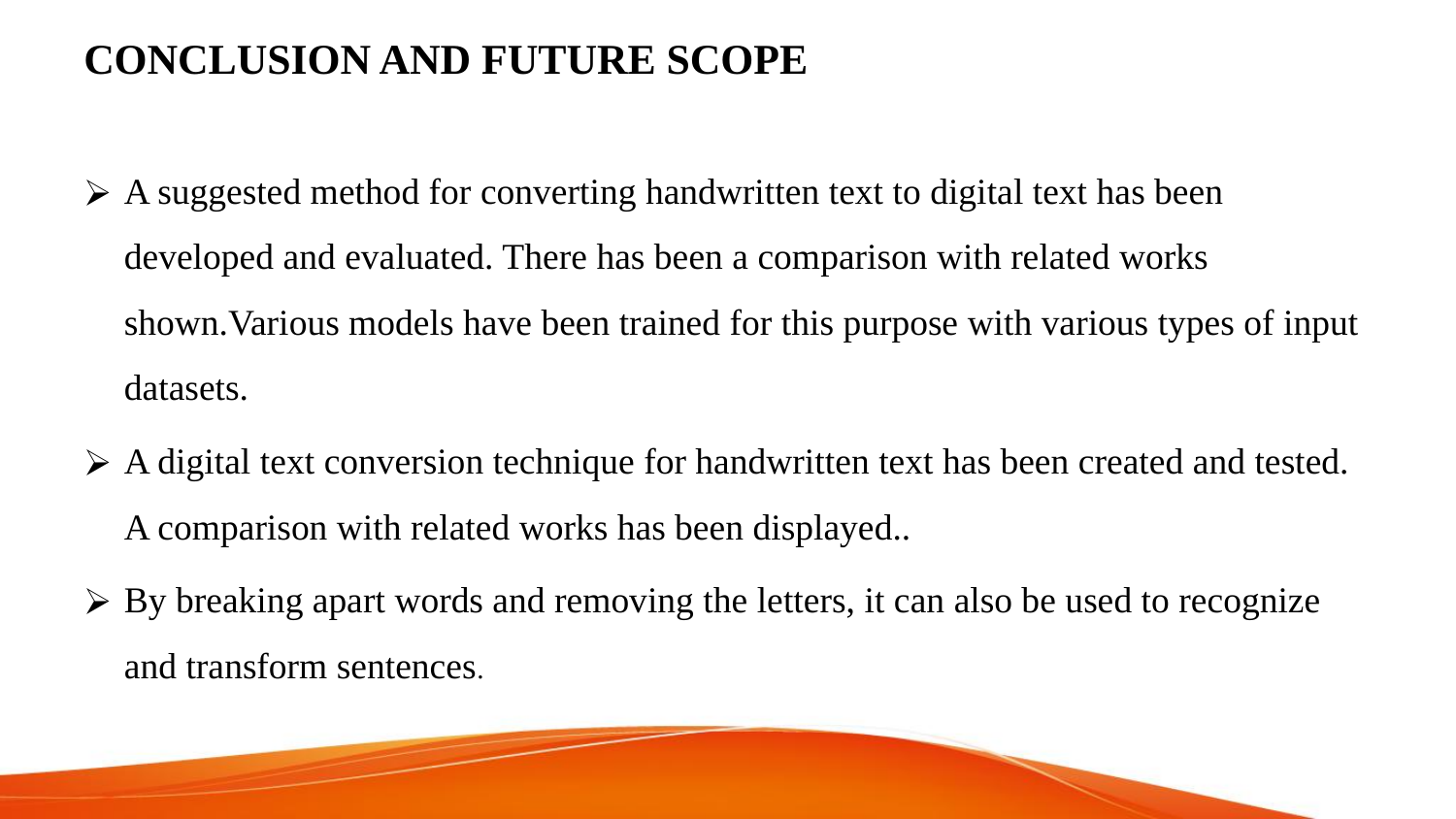

# CONCLUSION AND FUTURE SCOPE
A suggested method for converting handwritten text to digital text has been developed and evaluated. There has been a comparison with related works shown.Various models have been trained for this purpose with various types of input datasets.
A digital text conversion technique for handwritten text has been created and tested. A comparison with related works has been displayed..
By breaking apart words and removing the letters, it can also be used to recognize and transform sentences.